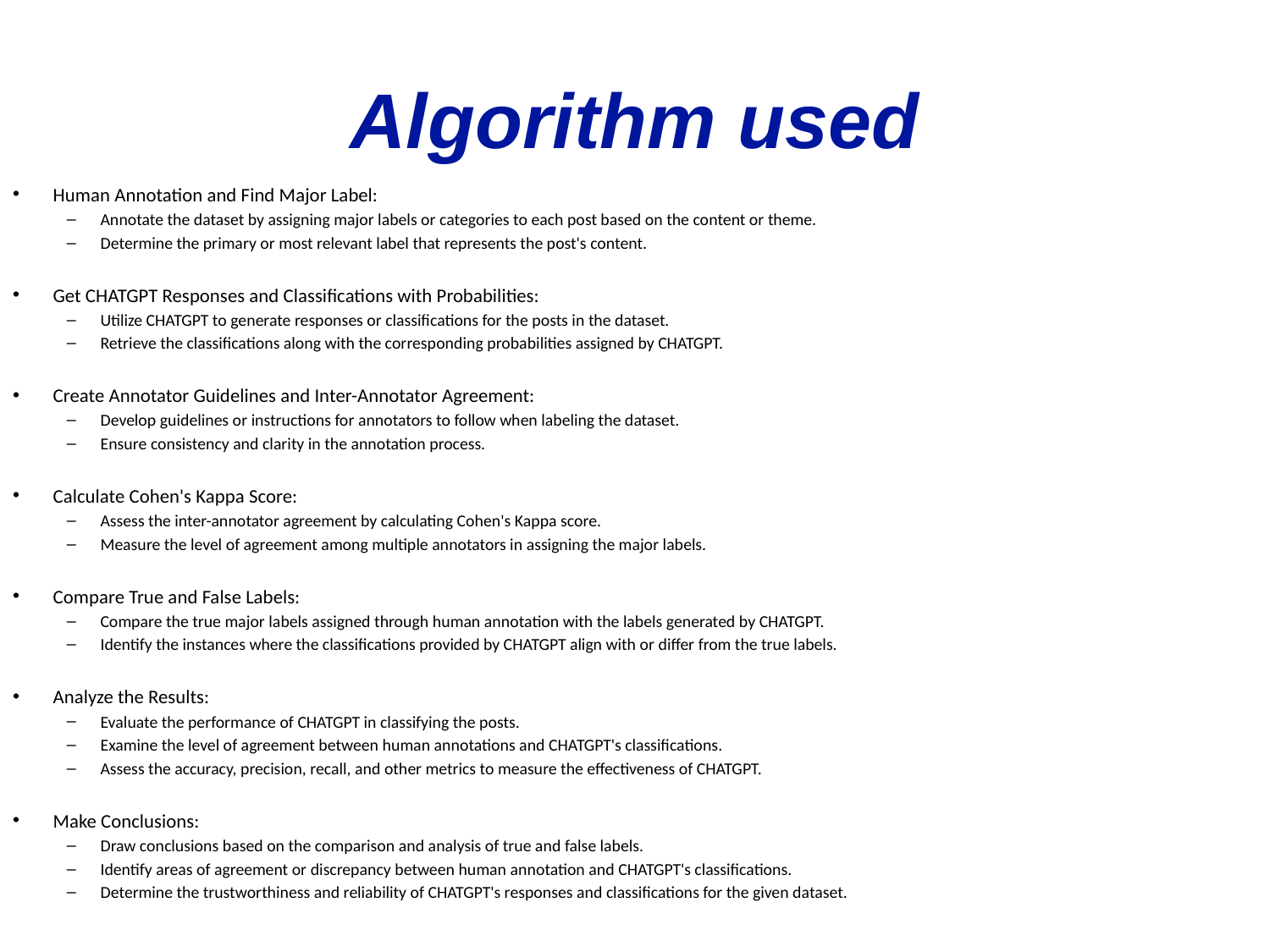

# Algorithm used
Human Annotation and Find Major Label:
Annotate the dataset by assigning major labels or categories to each post based on the content or theme.
Determine the primary or most relevant label that represents the post's content.

Get CHATGPT Responses and Classifications with Probabilities:
Utilize CHATGPT to generate responses or classifications for the posts in the dataset.
Retrieve the classifications along with the corresponding probabilities assigned by CHATGPT.

Create Annotator Guidelines and Inter-Annotator Agreement:
Develop guidelines or instructions for annotators to follow when labeling the dataset.
Ensure consistency and clarity in the annotation process.

Calculate Cohen's Kappa Score:
Assess the inter-annotator agreement by calculating Cohen's Kappa score.
Measure the level of agreement among multiple annotators in assigning the major labels.

Compare True and False Labels:
Compare the true major labels assigned through human annotation with the labels generated by CHATGPT.
Identify the instances where the classifications provided by CHATGPT align with or differ from the true labels.

Analyze the Results:
Evaluate the performance of CHATGPT in classifying the posts.
Examine the level of agreement between human annotations and CHATGPT's classifications.
Assess the accuracy, precision, recall, and other metrics to measure the effectiveness of CHATGPT.

Make Conclusions:
Draw conclusions based on the comparison and analysis of true and false labels.
Identify areas of agreement or discrepancy between human annotation and CHATGPT's classifications.
Determine the trustworthiness and reliability of CHATGPT's responses and classifications for the given dataset.